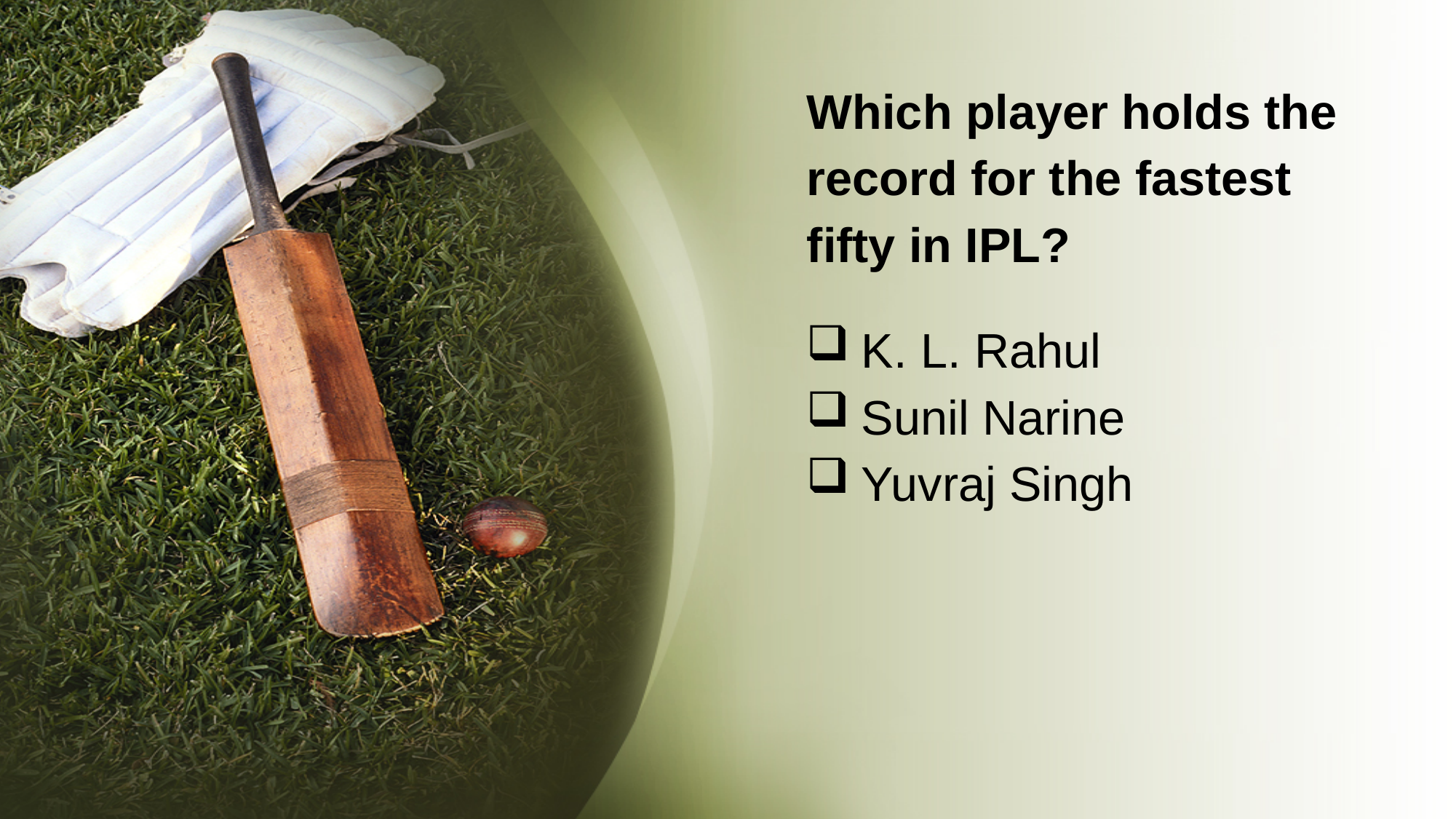

# Which player holds the record for the fastest fifty in IPL?
K. L. Rahul
Sunil Narine
Yuvraj Singh